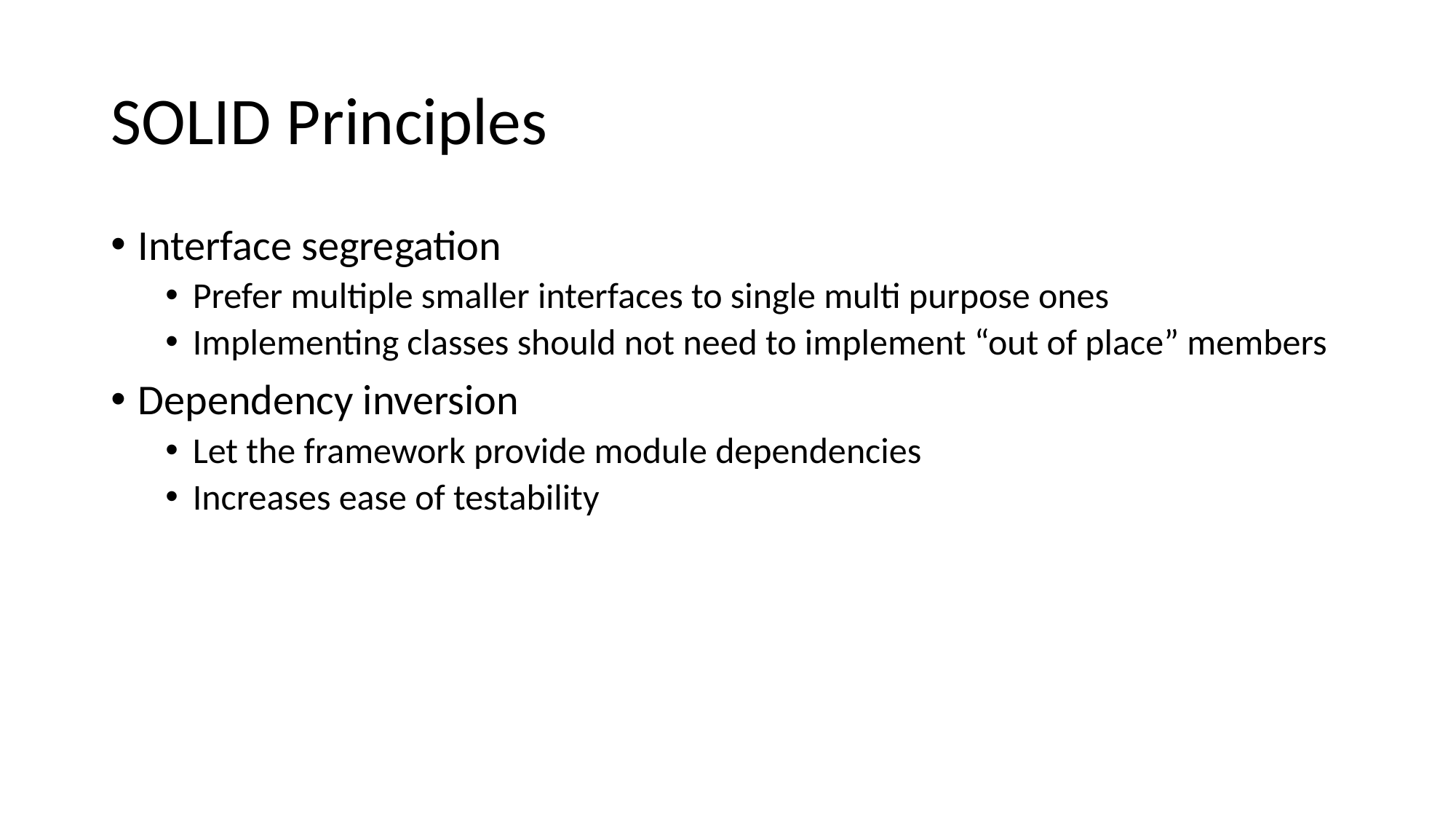

# SOLID Principles
Interface segregation
Prefer multiple smaller interfaces to single multi purpose ones
Implementing classes should not need to implement “out of place” members
Dependency inversion
Let the framework provide module dependencies
Increases ease of testability